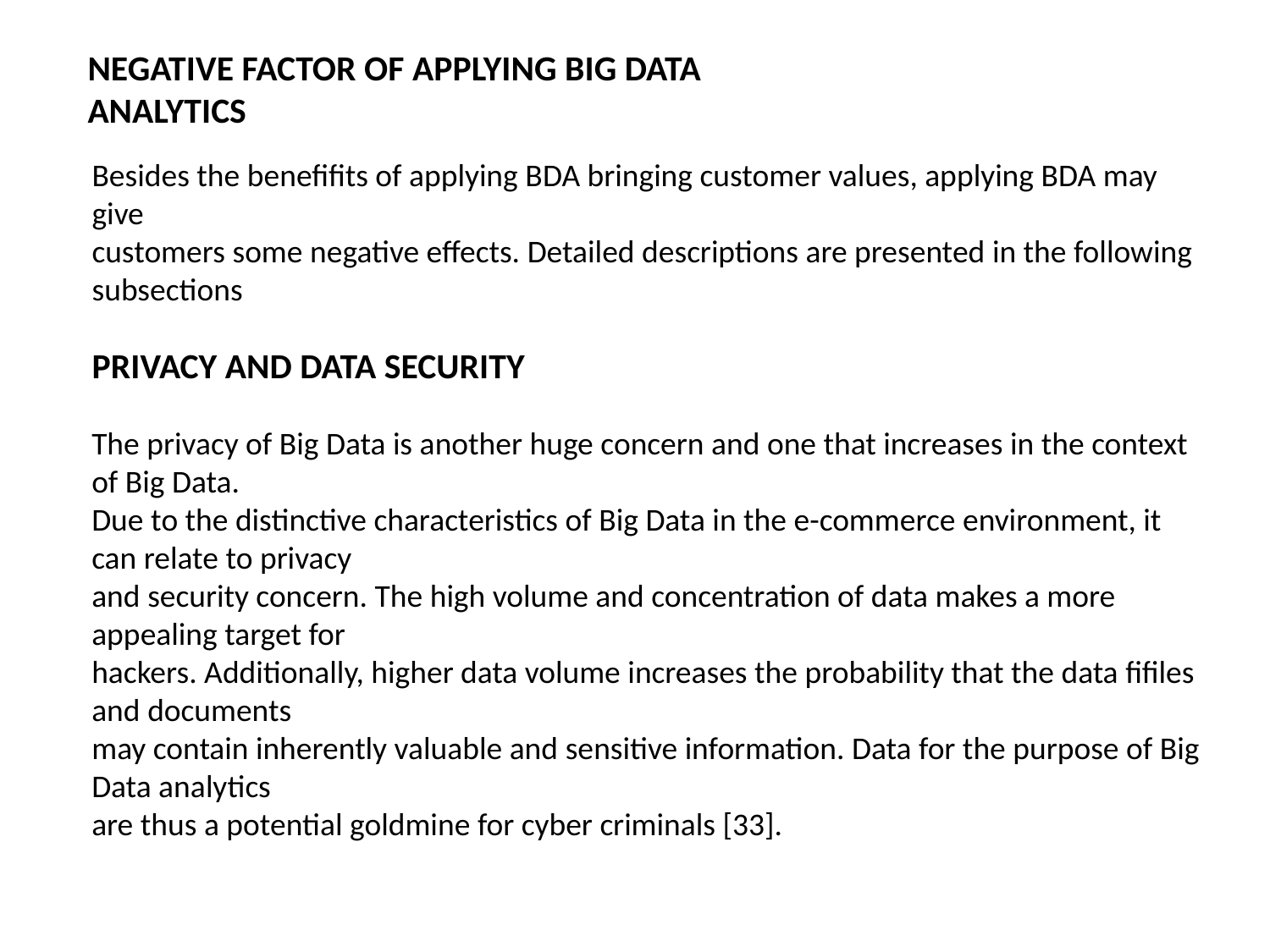

NEGATIVE FACTOR OF APPLYING BIG DATA ANALYTICS
Besides the benefifits of applying BDA bringing customer values, applying BDA may give
customers some negative effects. Detailed descriptions are presented in the following subsections
PRIVACY AND DATA SECURITY
The privacy of Big Data is another huge concern and one that increases in the context of Big Data.
Due to the distinctive characteristics of Big Data in the e-commerce environment, it can relate to privacy
and security concern. The high volume and concentration of data makes a more appealing target for
hackers. Additionally, higher data volume increases the probability that the data fifiles and documents
may contain inherently valuable and sensitive information. Data for the purpose of Big Data analytics
are thus a potential goldmine for cyber criminals [33].